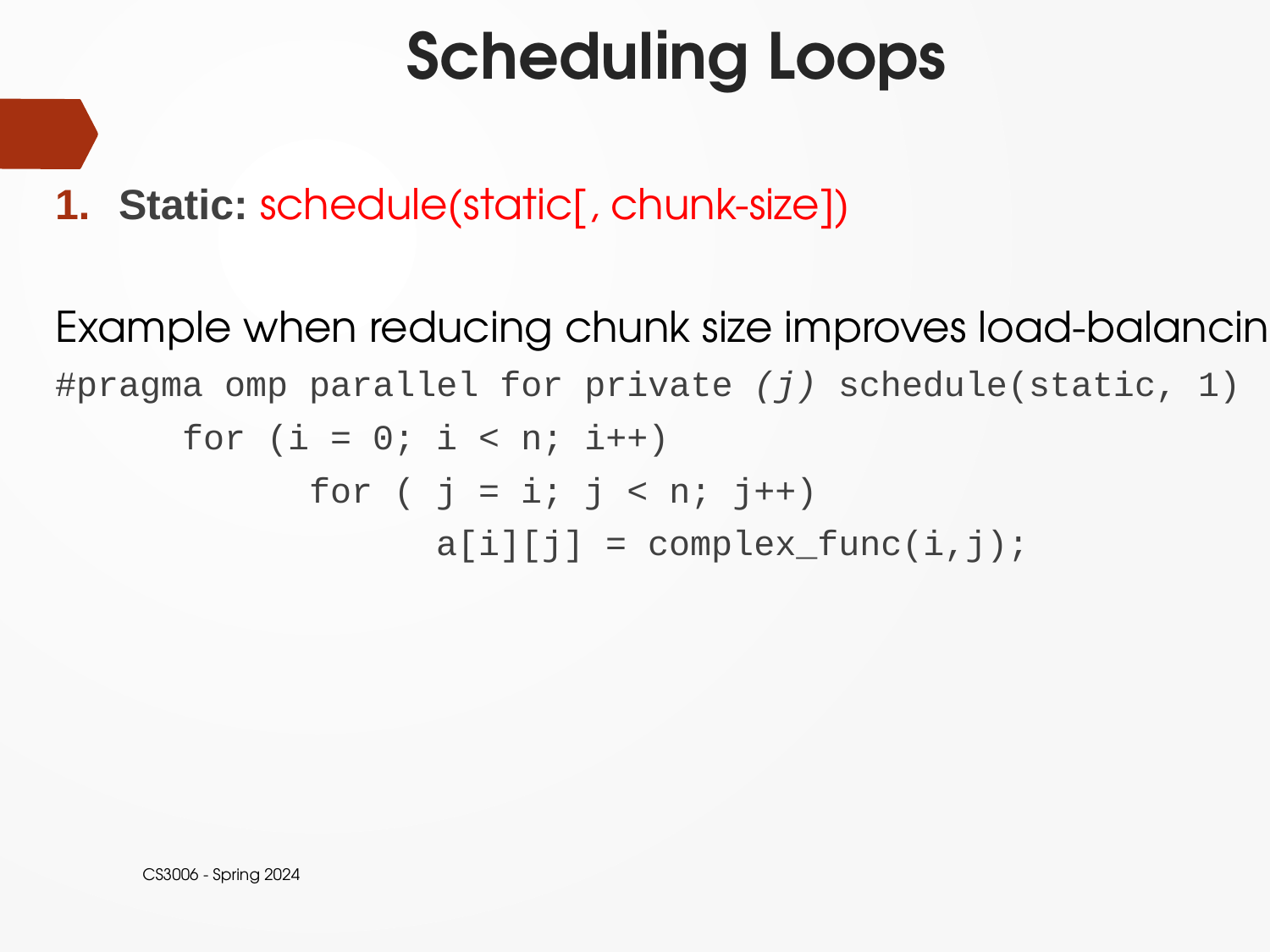

# Scheduling Loops
Static: schedule(static[, chunk-size])

Example when reducing chunk size improves load-balancing
#pragma omp parallel for private (j) schedule(static, 1)
	for (i = 0; i < n; i++)
		for ( j = i; j < n; j++)
			a[i][j] = complex_func(i,j);
CS3006 - Spring 2024